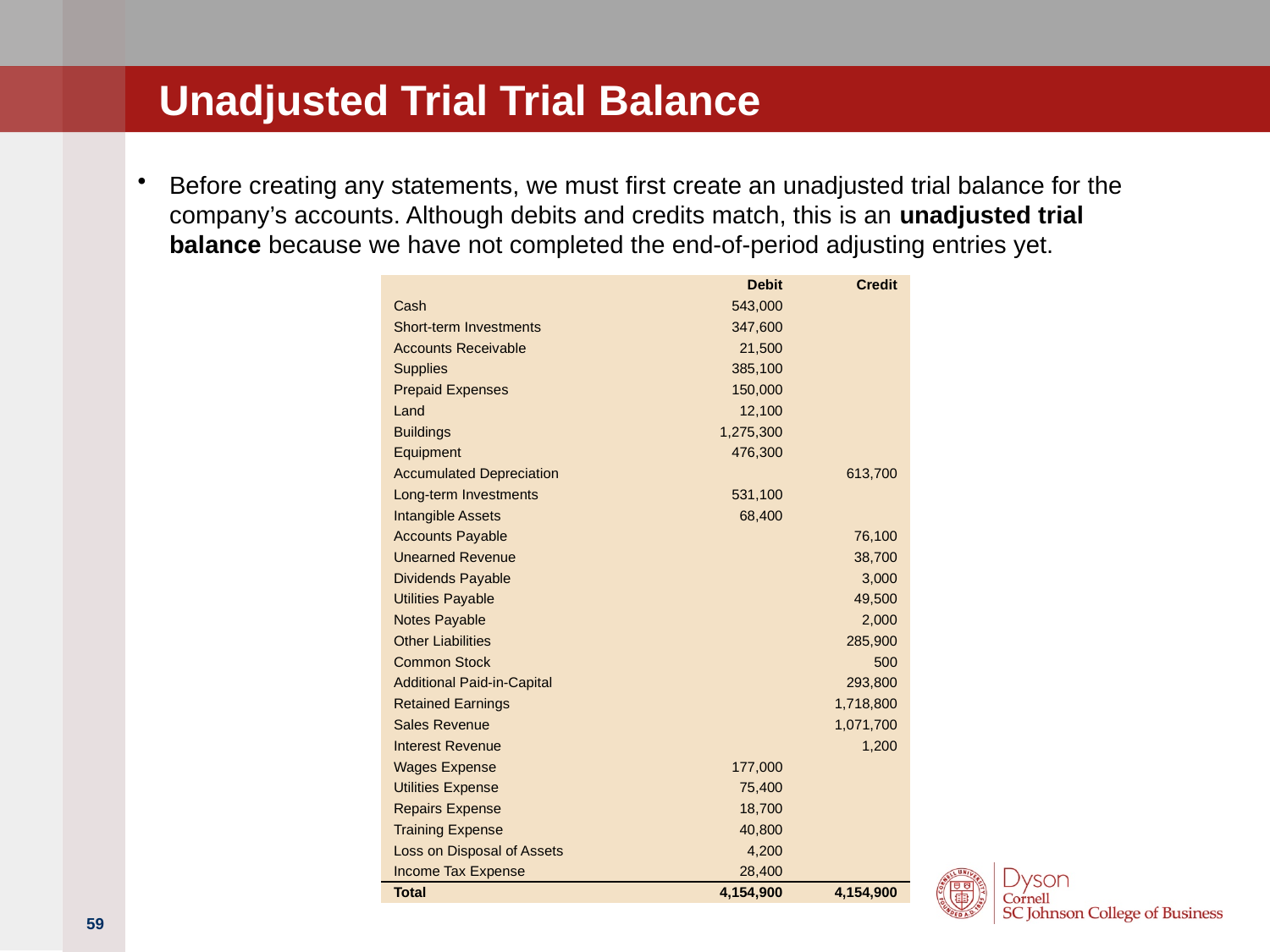

# Unadjusted Trial Trial Balance
Before creating any statements, we must first create an unadjusted trial balance for the company’s accounts. Although debits and credits match, this is an unadjusted trial balance because we have not completed the end-of-period adjusting entries yet.

|  | Debit | Credit |
| --- | --- | --- |
| Cash | 543,000 |  |
| Short-term Investments | 347,600 |  |
| Accounts Receivable | 21,500 |  |
| Supplies | 385,100 |  |
| Prepaid Expenses | 150,000 |  |
| Land | 12,100 |  |
| Buildings | 1,275,300 |  |
| Equipment | 476,300 |  |
| Accumulated Depreciation |  | 613,700 |
| Long-term Investments | 531,100 |  |
| Intangible Assets | 68,400 |  |
| Accounts Payable |  | 76,100 |
| Unearned Revenue |  | 38,700 |
| Dividends Payable |  | 3,000 |
| Utilities Payable |  | 49,500 |
| Notes Payable |  | 2,000 |
| Other Liabilities |  | 285,900 |
| Common Stock |  | 500 |
| Additional Paid-in-Capital |  | 293,800 |
| Retained Earnings |  | 1,718,800 |
| Sales Revenue |  | 1,071,700 |
| Interest Revenue |  | 1,200 |
| Wages Expense | 177,000 |  |
| Utilities Expense | 75,400 |  |
| Repairs Expense | 18,700 |  |
| Training Expense | 40,800 |  |
| Loss on Disposal of Assets | 4,200 |  |
| Income Tax Expense | 28,400 |  |
| Total | 4,154,900 | 4,154,900 |
59